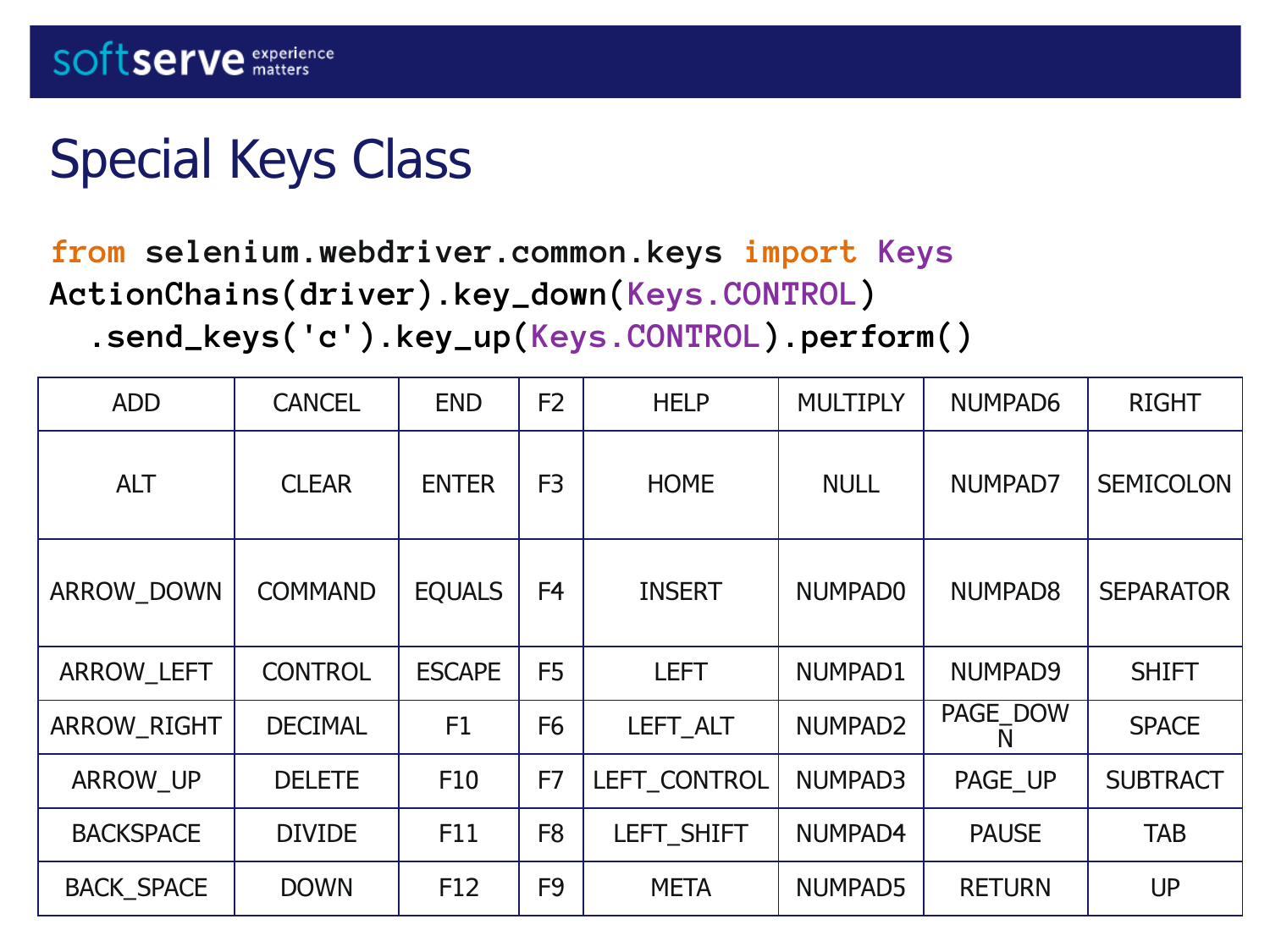

Special Keys Class
from selenium.webdriver.common.keys import Keys
ActionChains(driver).key_down(Keys.CONTROL)
  .send_keys('c').key_up(Keys.CONTROL).perform()

| ADD | CANCEL | END | F2 | HELP | MULTIPLY | NUMPAD6 | RIGHT |
| --- | --- | --- | --- | --- | --- | --- | --- |
| ALT | CLEAR | ENTER | F3 | HOME | NULL | NUMPAD7 | SEMICOLON |
| ARROW\_DOWN | COMMAND | EQUALS | F4 | INSERT | NUMPAD0 | NUMPAD8 | SEPARATOR |
| ARROW\_LEFT | CONTROL | ESCAPE | F5 | LEFT | NUMPAD1 | NUMPAD9 | SHIFT |
| ARROW\_RIGHT | DECIMAL | F1 | F6 | LEFT\_ALT | NUMPAD2 | PAGE\_DOWN | SPACE |
| ARROW\_UP | DELETE | F10 | F7 | LEFT\_CONTROL | NUMPAD3 | PAGE\_UP | SUBTRACT |
| BACKSPACE | DIVIDE | F11 | F8 | LEFT\_SHIFT | NUMPAD4 | PAUSE | TAB |
| BACK\_SPACE | DOWN | F12 | F9 | META | NUMPAD5 | RETURN | UP |